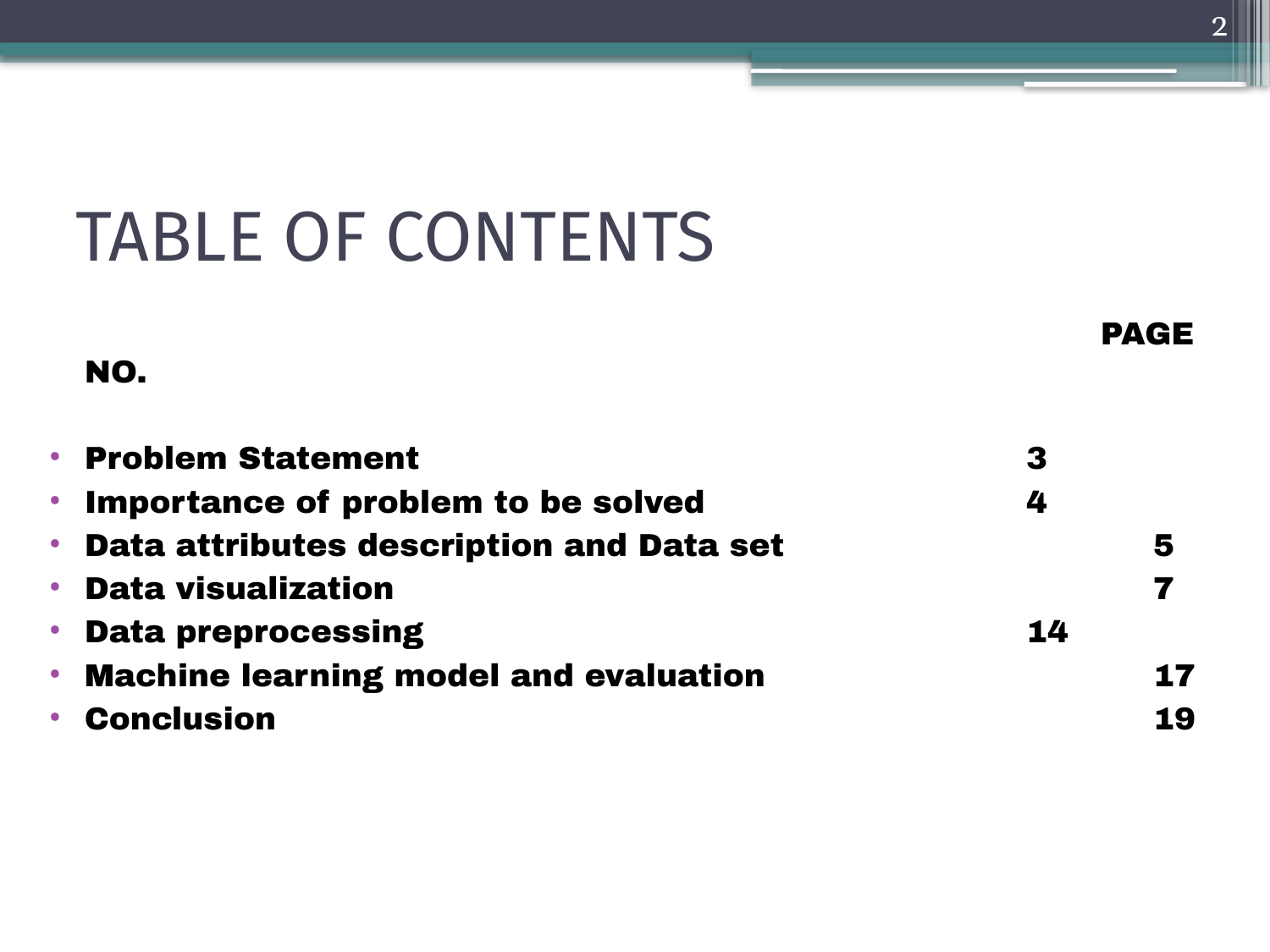

2
# TABLE OF CONTENTS
									PAGE NO.

Problem Statement					     3
Importance of problem to be solved			     4
Data attributes description and Data set			     5
Data visualization						     7
Data preprocessing					     14
Machine learning model and evaluation			     17
Conclusion							     19